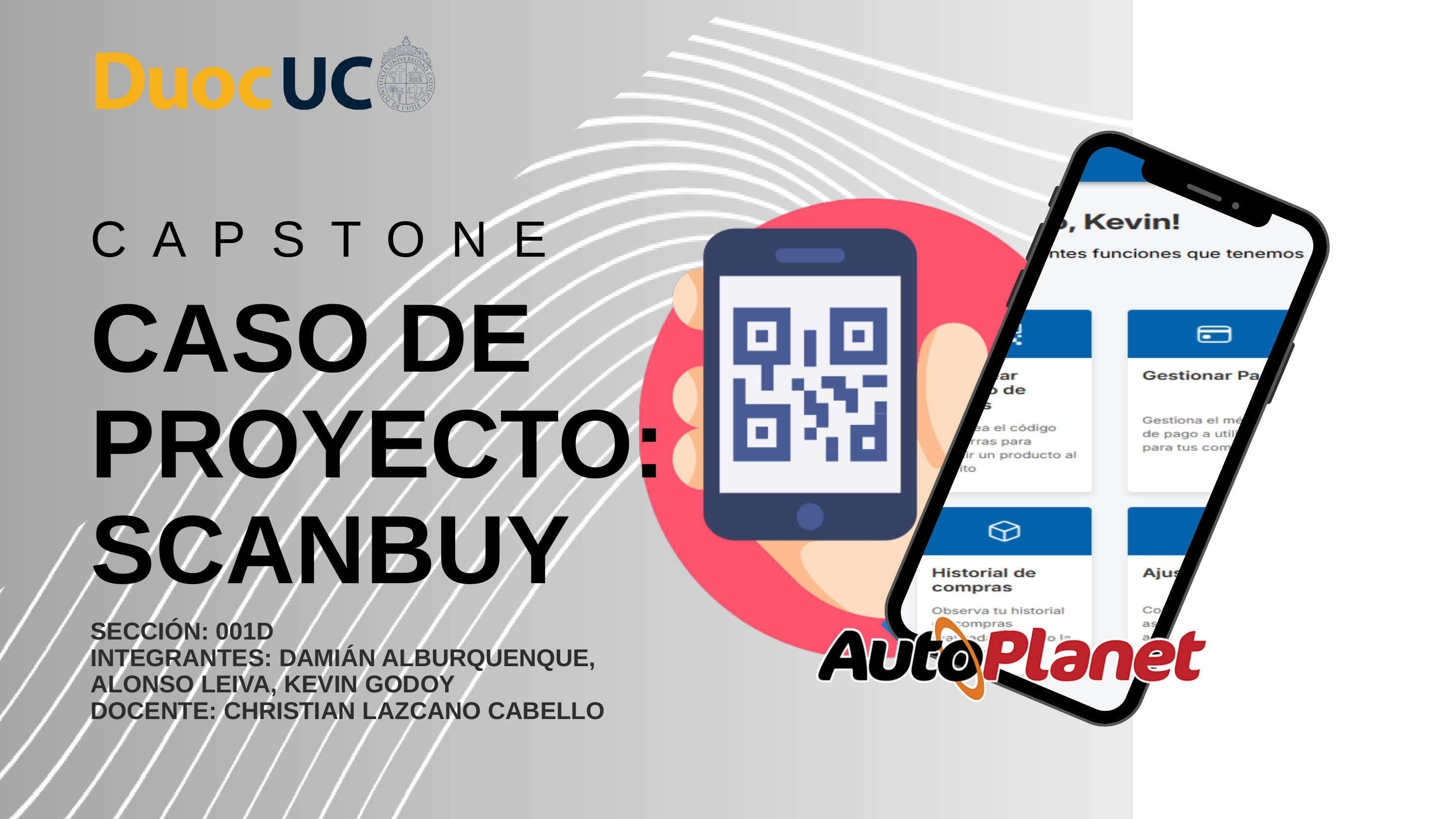

CAPSTONE
CASO DE PROYECTO: SCANBUY
SECCIÓN: 001D
INTEGRANTES: DAMIÁN ALBURQUENQUE, ALONSO LEIVA, KEVIN GODOY
DOCENTE: CHRISTIAN LAZCANO CABELLO